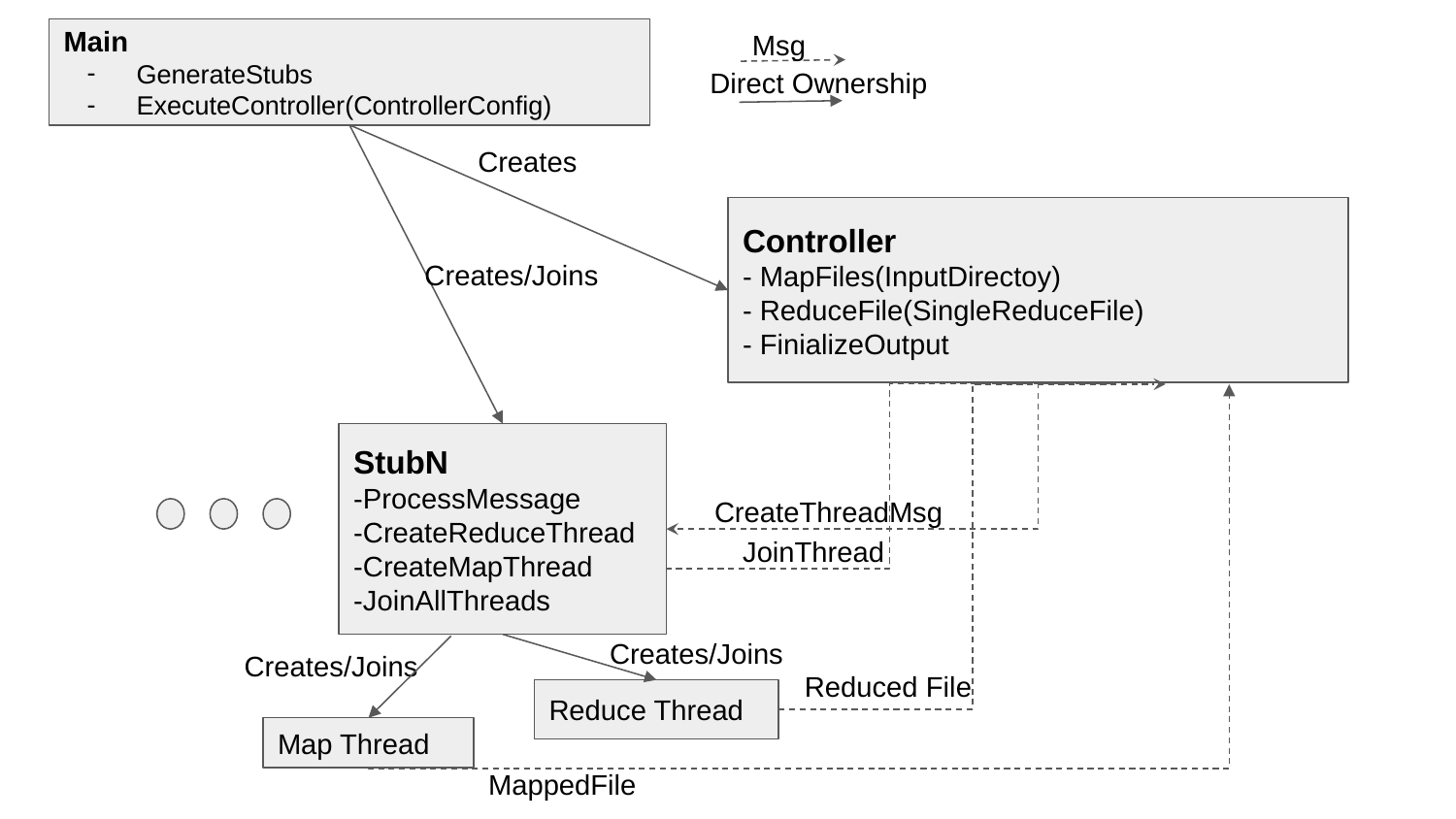

Msg
Main
GenerateStubs
ExecuteController(ControllerConfig)
Direct Ownership
Creates
Controller
- MapFiles(InputDirectoy)
- ReduceFile(SingleReduceFile)
- FinializeOutput
Creates/Joins
StubN
-ProcessMessage
-CreateReduceThread
-CreateMapThread
-JoinAllThreads
CreateThreadMsg

JoinThread
Creates/Joins
Creates/Joins
Reduced File
Reduce Thread
Map Thread
MappedFile